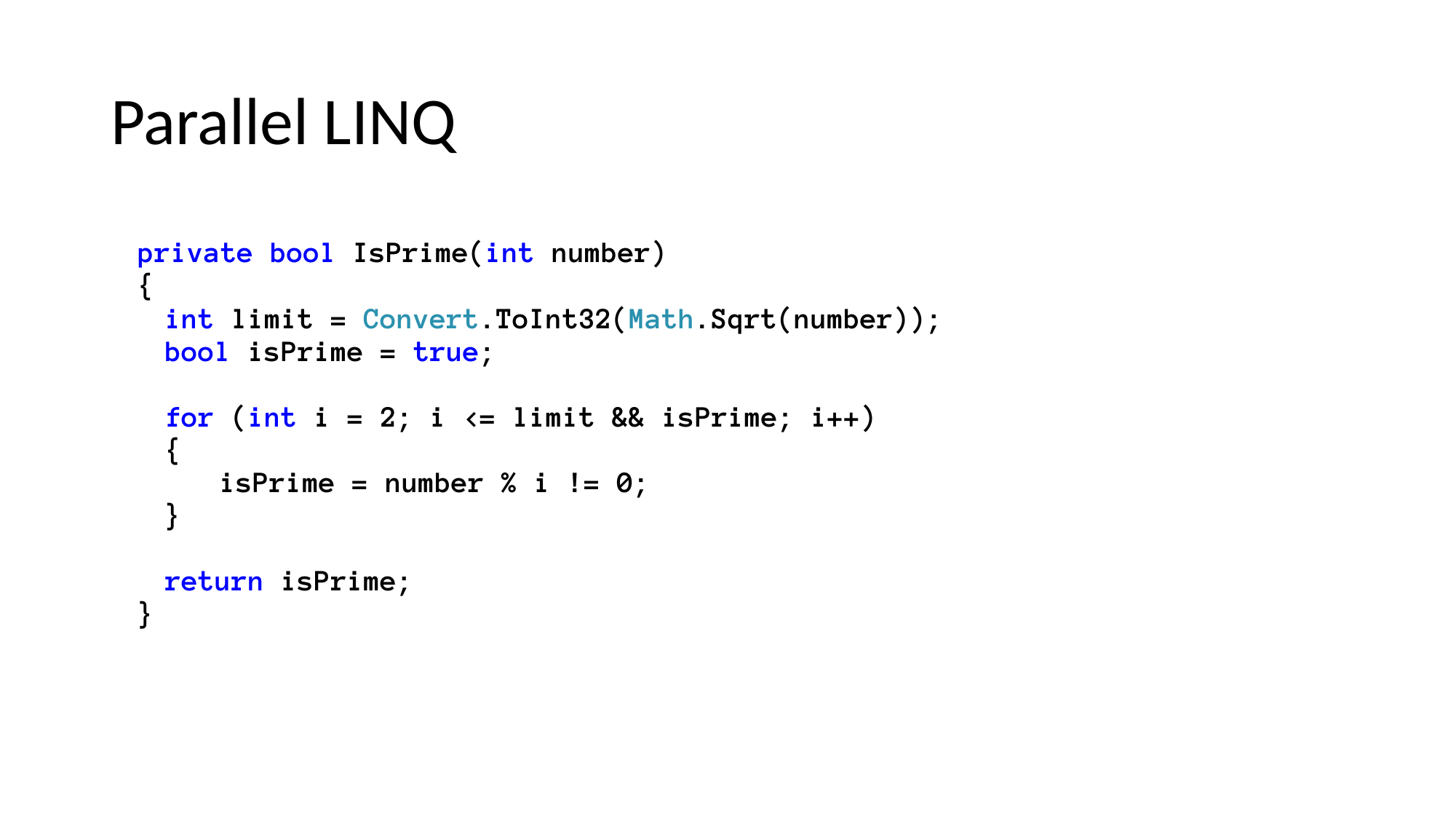

# Parallel LINQ
private bool IsPrime(int number)
{
int limit = Convert.ToInt32(Math.Sqrt(number));
bool isPrime = true;

for (int i = 2; i <= limit && isPrime; i++)
{
isPrime = number % i != 0;
}

return isPrime;
}